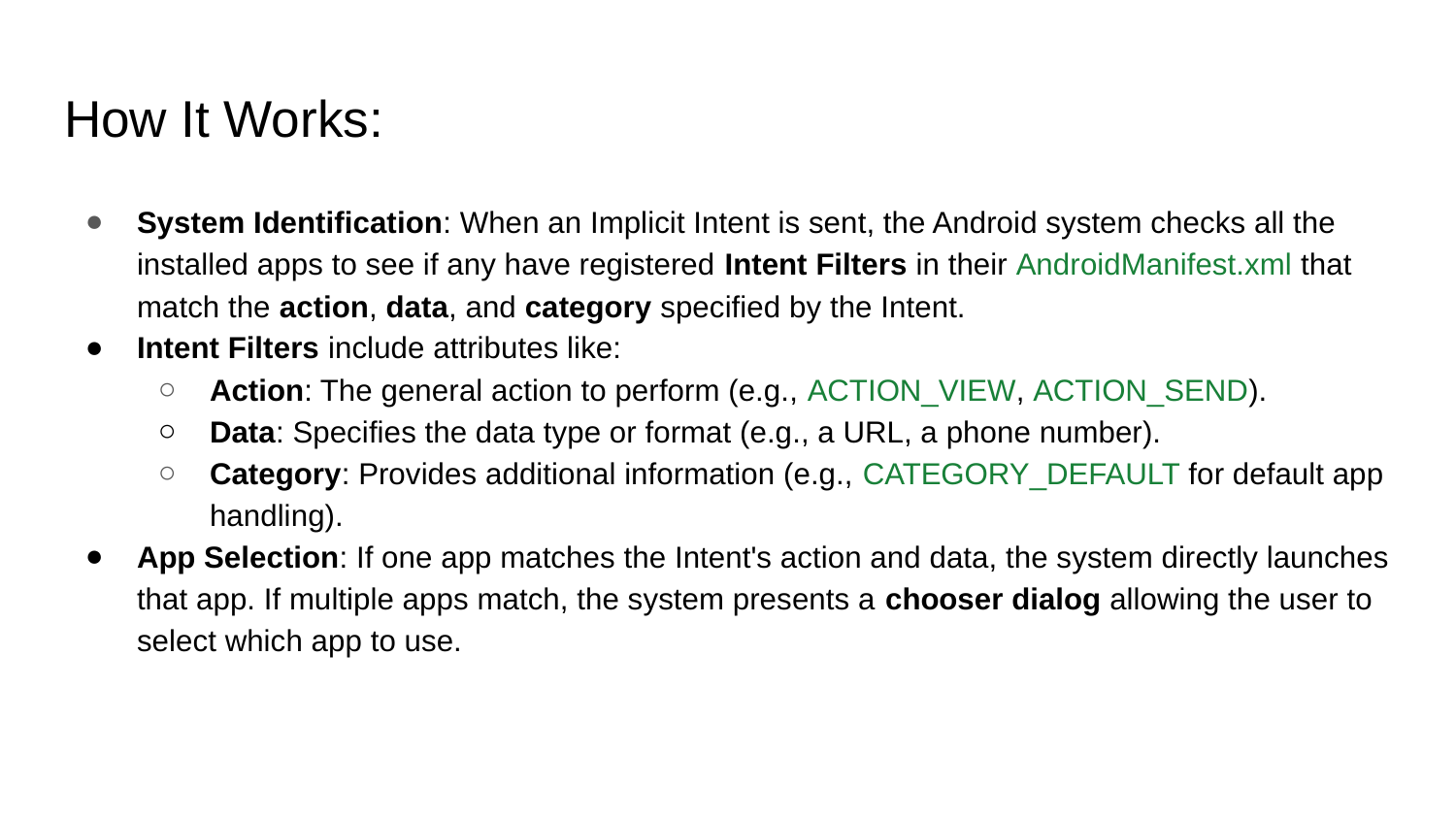

# How It Works:

System Identification: When an Implicit Intent is sent, the Android system checks all the installed apps to see if any have registered Intent Filters in their AndroidManifest.xml that match the action, data, and category specified by the Intent.
Intent Filters include attributes like:
Action: The general action to perform (e.g., ACTION_VIEW, ACTION_SEND).
Data: Specifies the data type or format (e.g., a URL, a phone number).
Category: Provides additional information (e.g., CATEGORY_DEFAULT for default app handling).
App Selection: If one app matches the Intent's action and data, the system directly launches that app. If multiple apps match, the system presents a chooser dialog allowing the user to select which app to use.